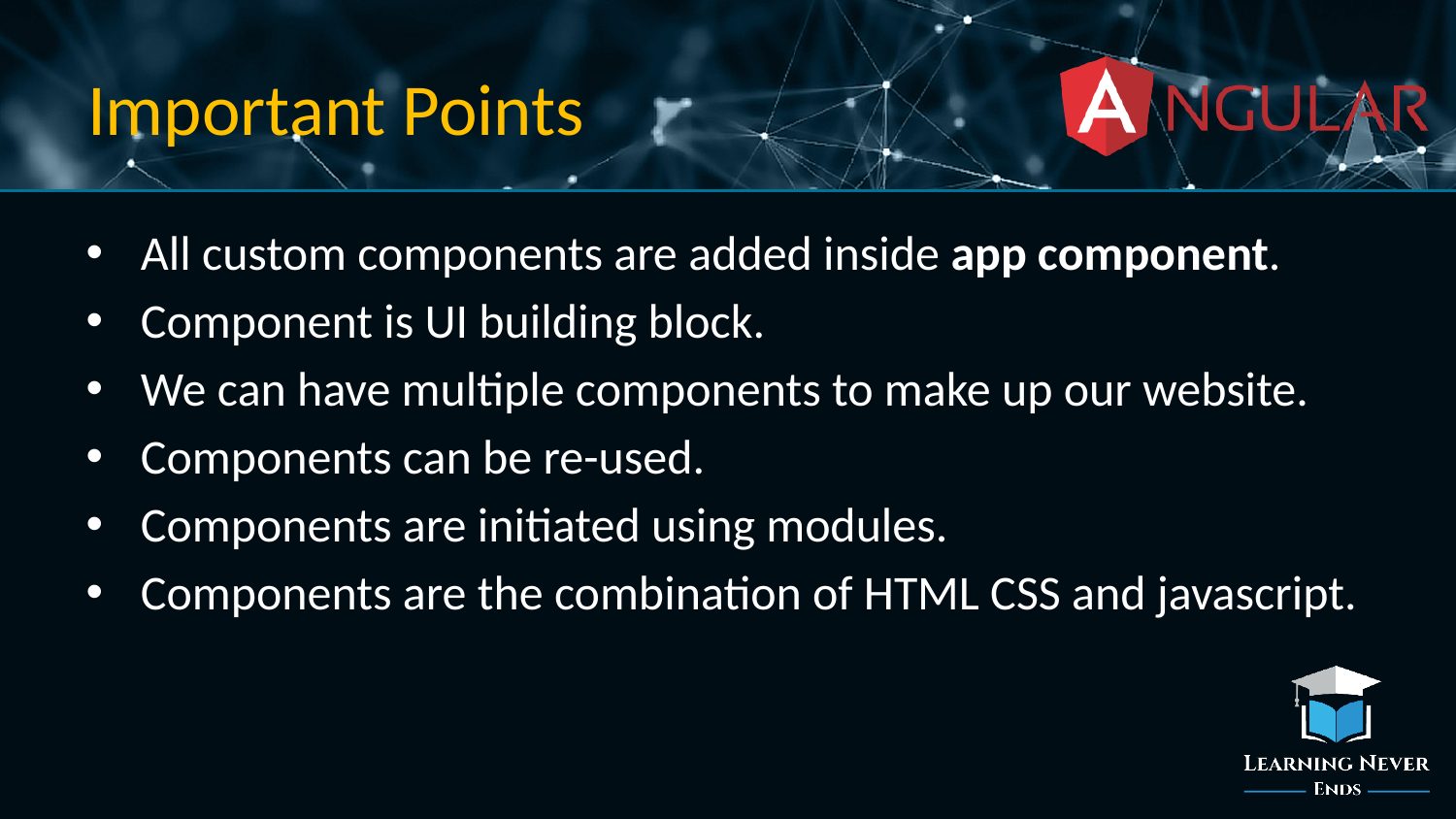

# Important Points
All custom components are added inside app component.
Component is UI building block.
We can have multiple components to make up our website.
Components can be re-used.
Components are initiated using modules.
Components are the combination of HTML CSS and javascript.